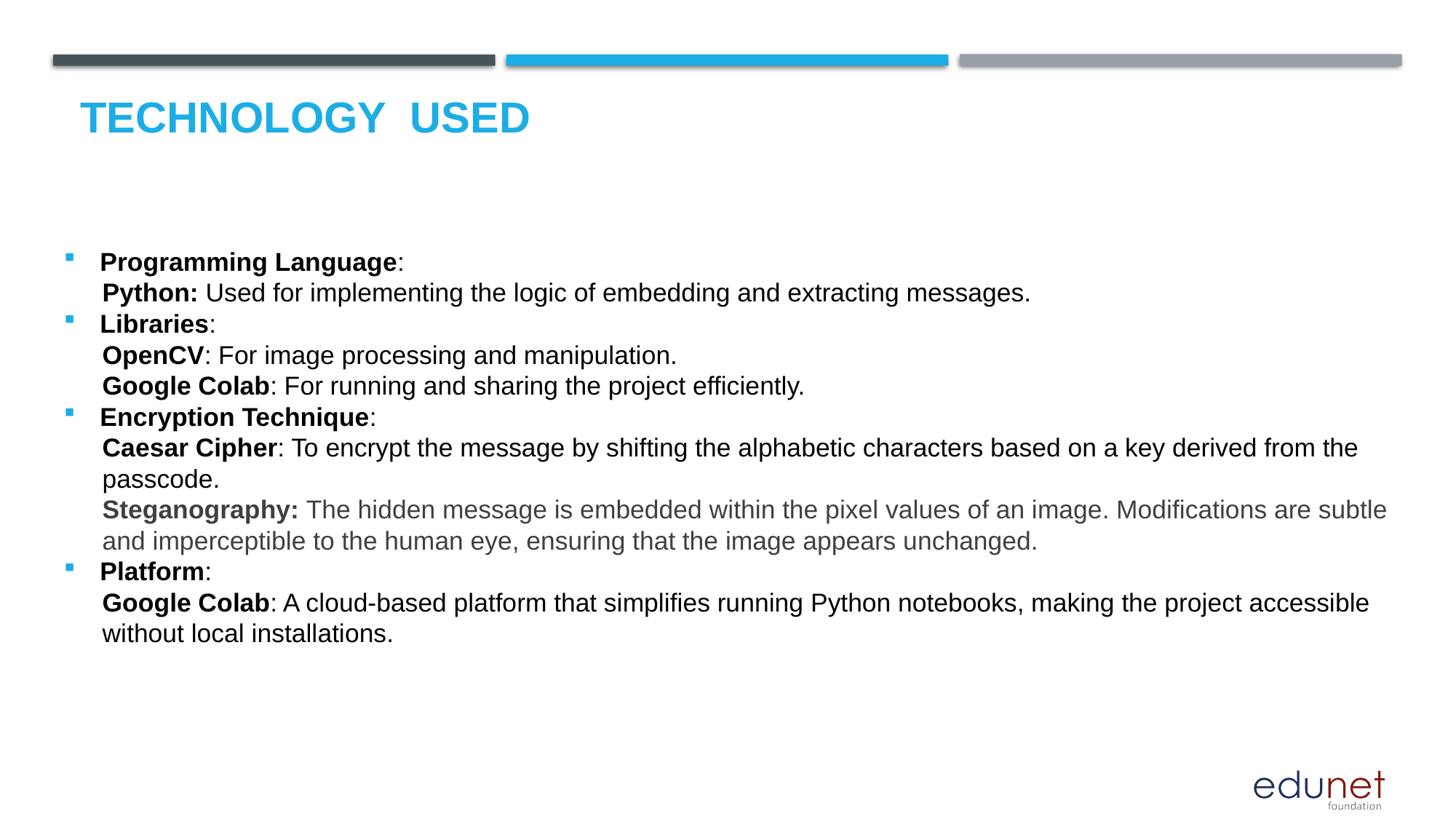

# Technology  used
Programming Language:
Python: Used for implementing the logic of embedding and extracting messages.
Libraries:
OpenCV: For image processing and manipulation.
Google Colab: For running and sharing the project efficiently.
Encryption Technique:
Caesar Cipher: To encrypt the message by shifting the alphabetic characters based on a key derived from the passcode.
Steganography: The hidden message is embedded within the pixel values of an image. Modifications are subtle and imperceptible to the human eye, ensuring that the image appears unchanged.
Platform:
Google Colab: A cloud-based platform that simplifies running Python notebooks, making the project accessible without local installations.